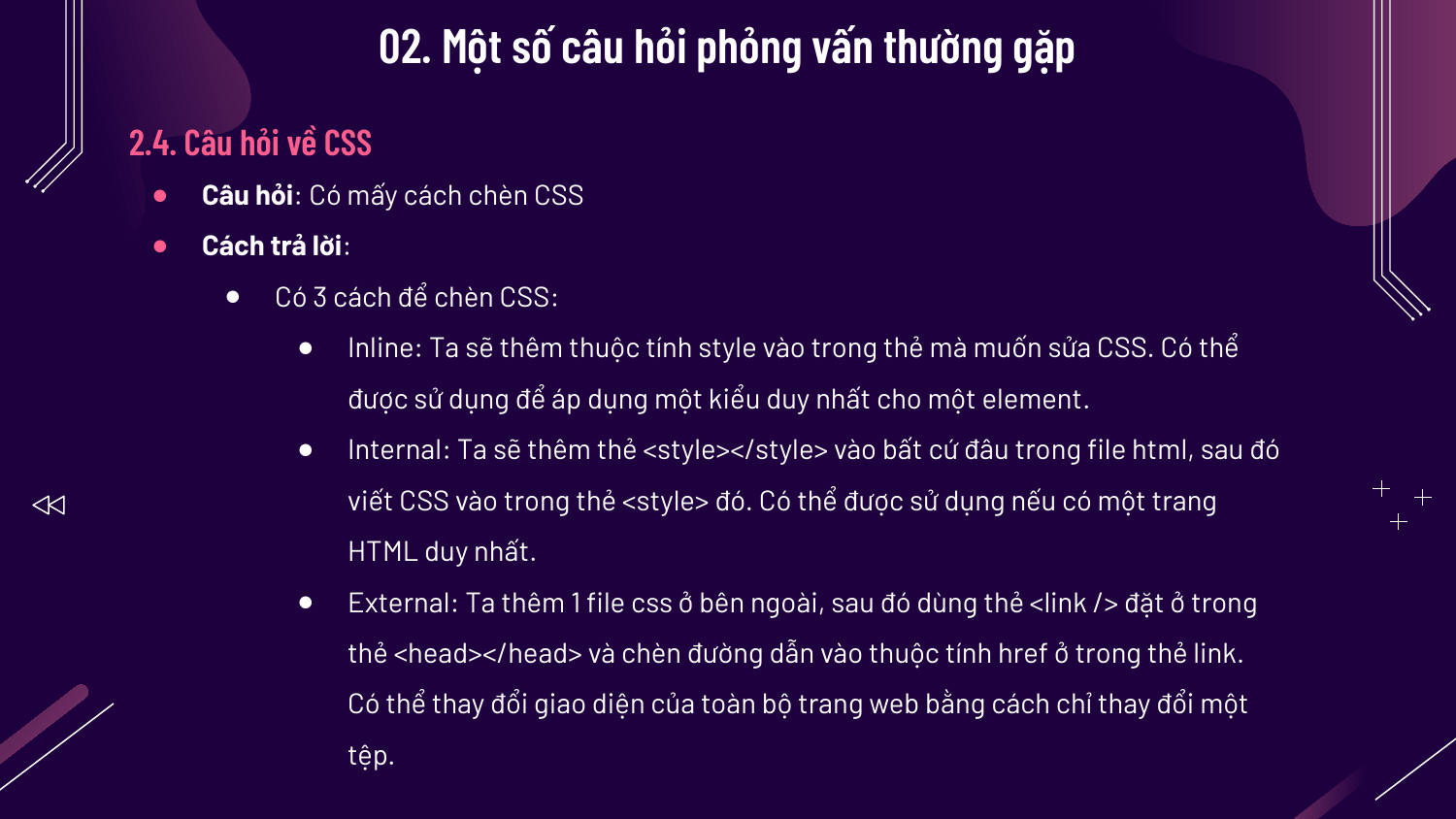

# 02. Một số câu hỏi phỏng vấn thường gặp
2.4. Câu hỏi về CSS
Câu hỏi: Có mấy cách chèn CSS
Cách trả lời:
Có 3 cách để chèn CSS:
Inline: Ta sẽ thêm thuộc tính style vào trong thẻ mà muốn sửa CSS. Có thể được sử dụng để áp dụng một kiểu duy nhất cho một element.
Internal: Ta sẽ thêm thẻ <style></style> vào bất cứ đâu trong file html, sau đó viết CSS vào trong thẻ <style> đó. Có thể được sử dụng nếu có một trang HTML duy nhất.
External: Ta thêm 1 file css ở bên ngoài, sau đó dùng thẻ <link /> đặt ở trong thẻ <head></head> và chèn đường dẫn vào thuộc tính href ở trong thẻ link. Có thể thay đổi giao diện của toàn bộ trang web bằng cách chỉ thay đổi một tệp.